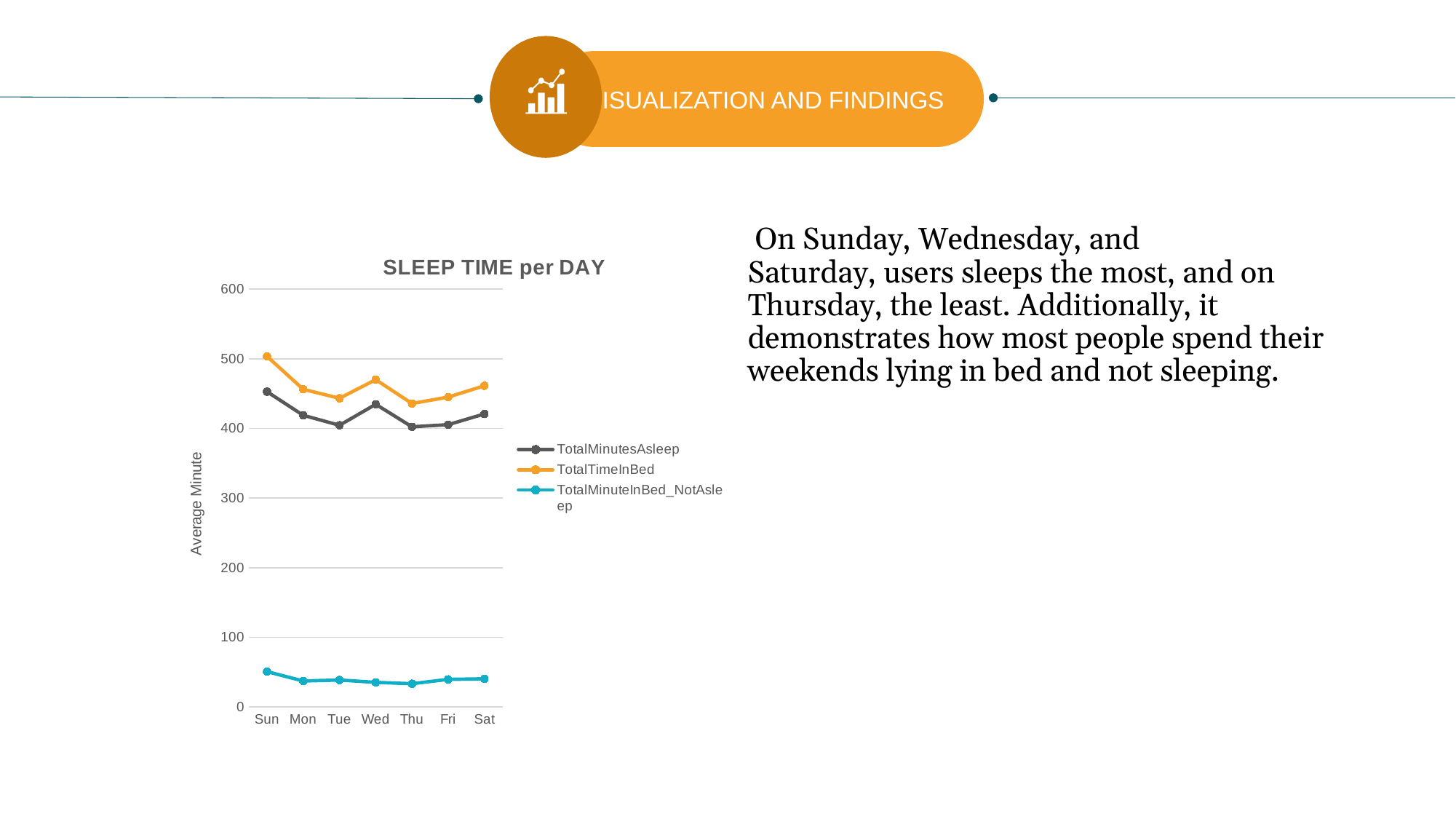

VISUALIZATION AND FINDINGS

### Chart: SLEEP TIME per DAY

| Category | TotalMinutesAsleep | TotalTimeInBed | TotalMinuteInBed_NotAsleep |
|---|---|---|---|
| Sun | 452.7455 | 503.5091 | 50.7636 |
| Mon | 418.8298 | 456.1702 | 37.3404 |
| Tue | 404.5385 | 443.2923 | 38.7538 |
| Wed | 434.6818 | 470.0303 | 35.3485 |
| Thu | 402.3692 | 435.8 | 33.4308 |
| Fri | 405.4211 | 445.0526 | 39.6316 |
| Sat | 420.8103 | 461.2759 | 40.4655 |
 On Sunday, Wednesday, and Saturday, users sleeps the most, and on Thursday, the least. Additionally, it demonstrates how most people spend their weekends lying in bed and not sleeping.